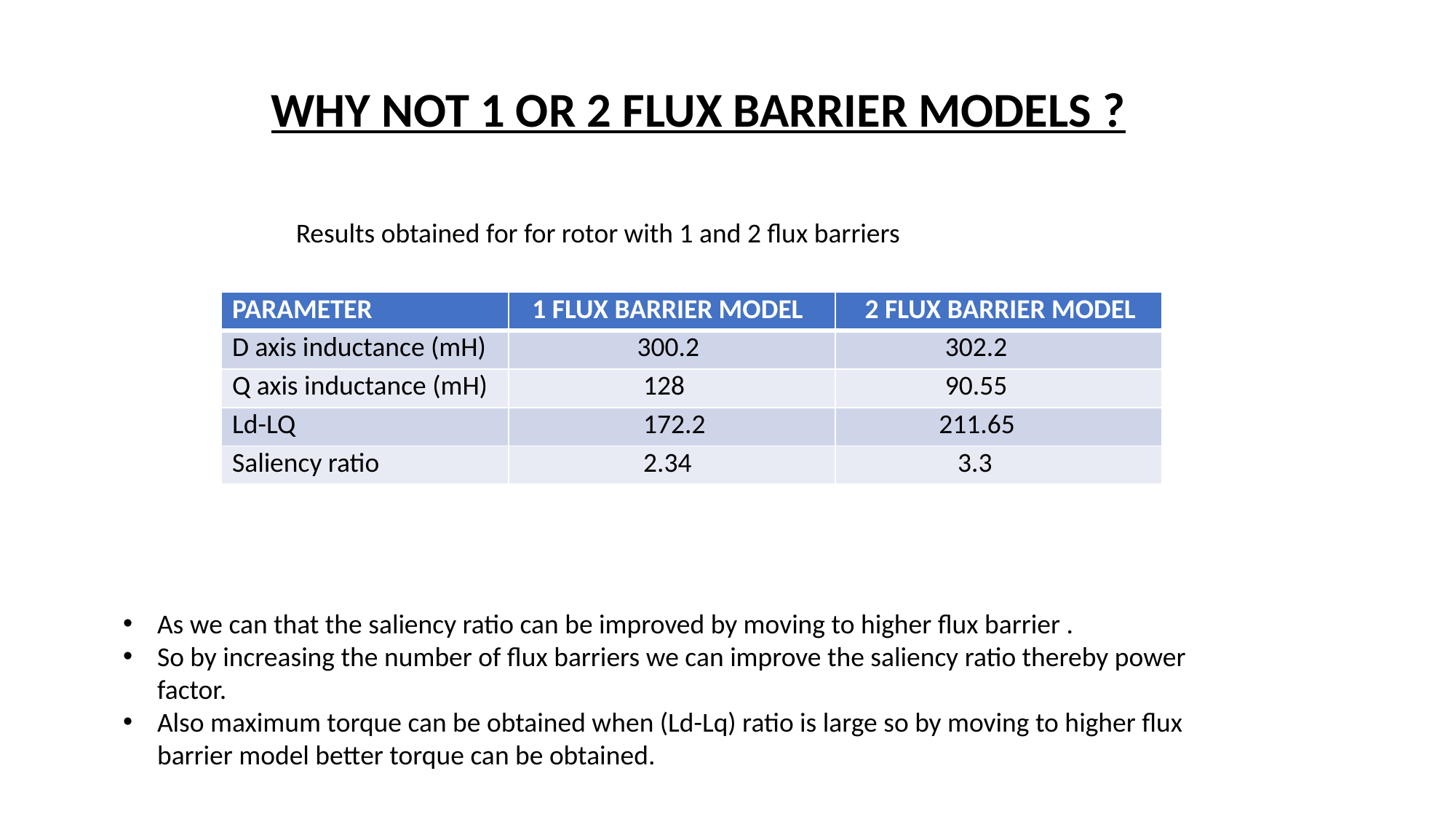

WHY NOT 1 OR 2 FLUX BARRIER MODELS ?
Results obtained for for rotor with 1 and 2 flux barriers
| PARAMETER | 1 FLUX BARRIER MODEL | 2 FLUX BARRIER MODEL |
| --- | --- | --- |
| D axis inductance (mH) | 300.2 | 302.2 |
| Q axis inductance (mH) | 128 | 90.55 |
| Ld-LQ | 172.2 | 211.65 |
| Saliency ratio | 2.34 | 3.3 |
As we can that the saliency ratio can be improved by moving to higher flux barrier .
So by increasing the number of flux barriers we can improve the saliency ratio thereby power factor.
Also maximum torque can be obtained when (Ld-Lq) ratio is large so by moving to higher flux barrier model better torque can be obtained.